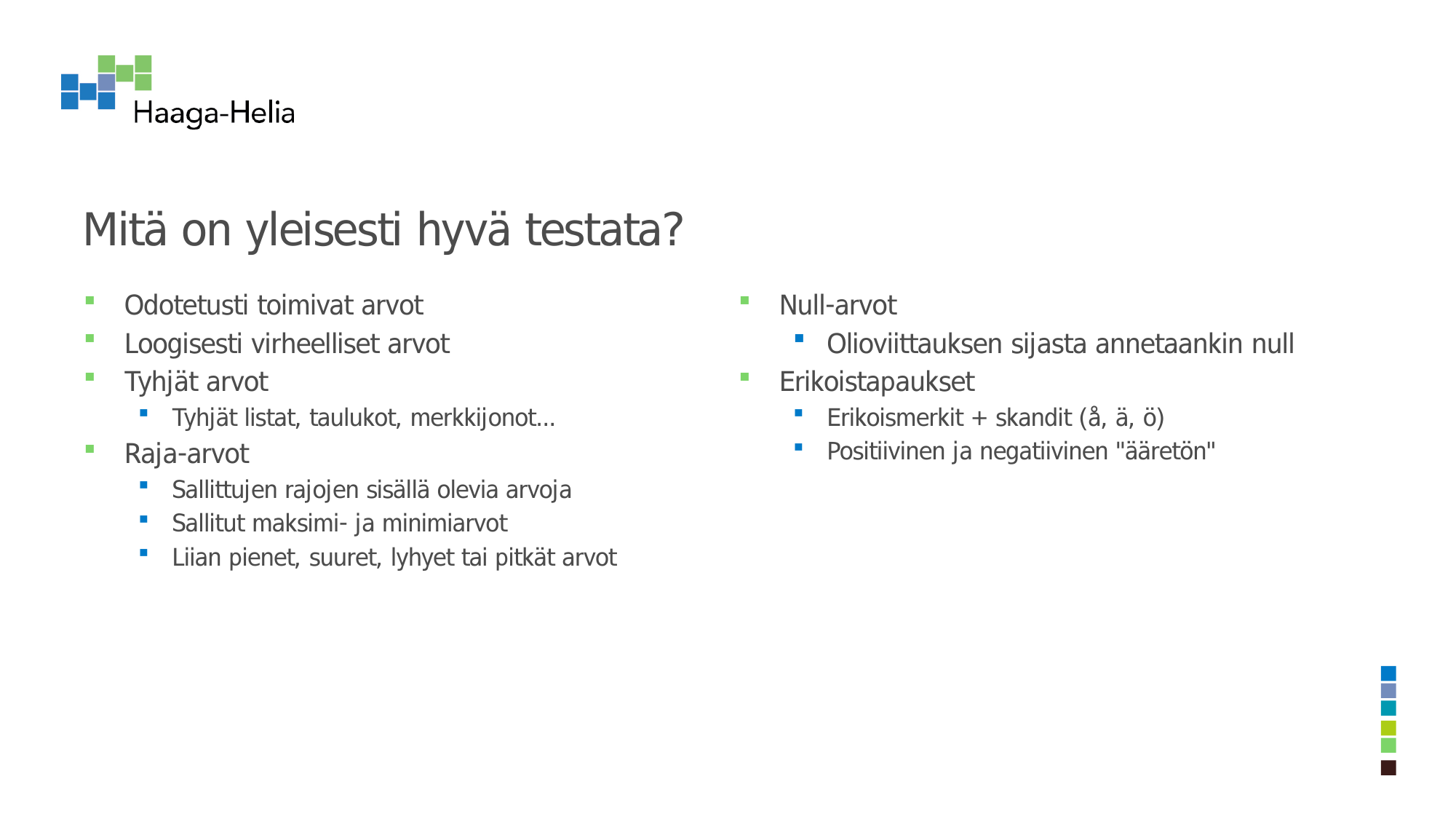

# Mitä on yleisesti hyvä testata?
Odotetusti toimivat arvot
Loogisesti virheelliset arvot
Tyhjät arvot
Tyhjät listat, taulukot, merkkijonot…
Raja-arvot
Sallittujen rajojen sisällä olevia arvoja
Sallitut maksimi- ja minimiarvot
Liian pienet, suuret, lyhyet tai pitkät arvot
Null-arvot
Olioviittauksen sijasta annetaankin null
Erikoistapaukset
Erikoismerkit + skandit (å, ä, ö)
Positiivinen ja negatiivinen "ääretön"